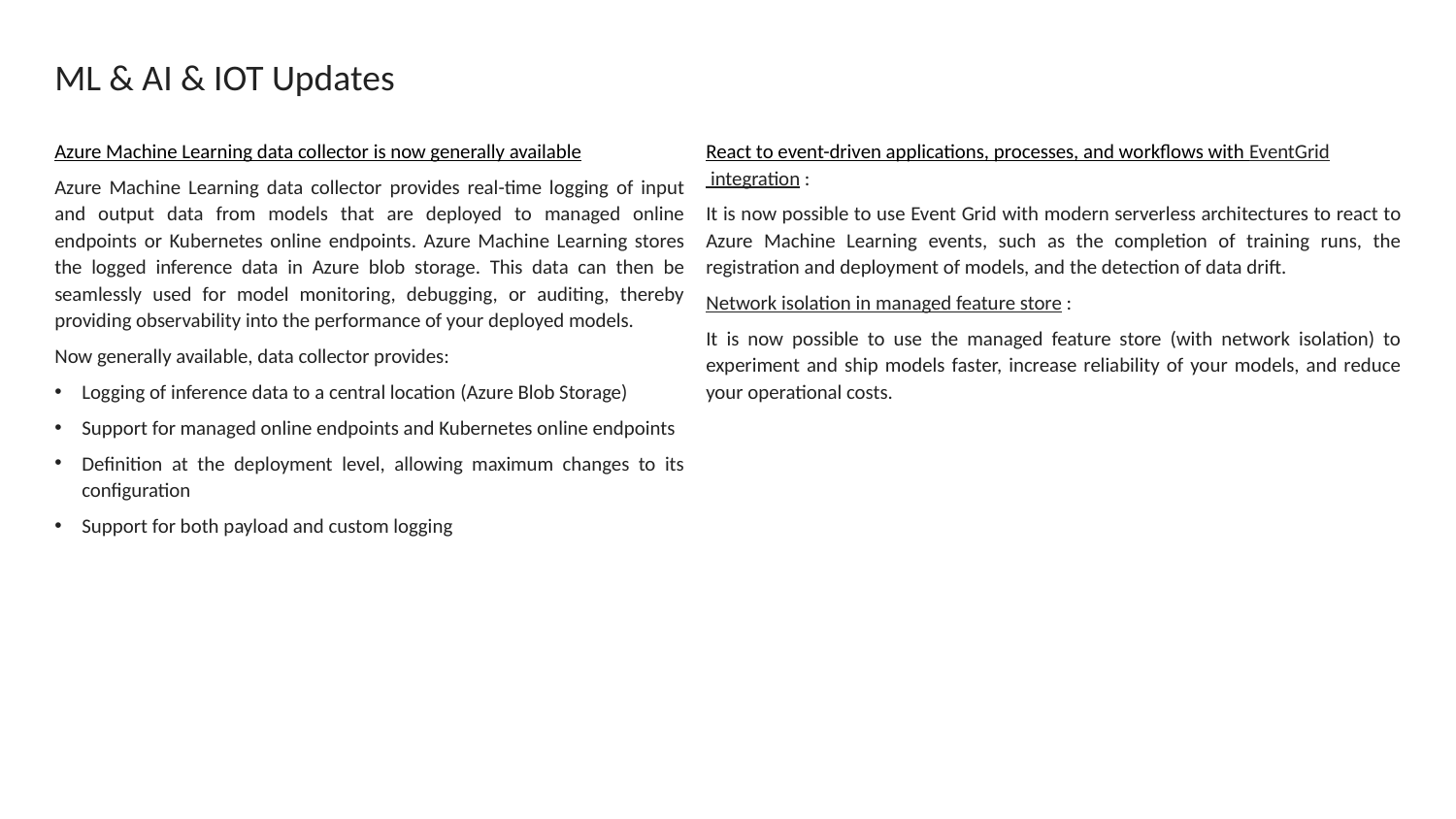

# ML & AI & IOT Updates
Azure Machine Learning data collector is now generally available
Azure Machine Learning data collector provides real-time logging of input and output data from models that are deployed to managed online endpoints or Kubernetes online endpoints. Azure Machine Learning stores the logged inference data in Azure blob storage. This data can then be seamlessly used for model monitoring, debugging, or auditing, thereby providing observability into the performance of your deployed models.
Now generally available, data collector provides:
Logging of inference data to a central location (Azure Blob Storage)
Support for managed online endpoints and Kubernetes online endpoints
Definition at the deployment level, allowing maximum changes to its configuration
Support for both payload and custom logging
React to event-driven applications, processes, and workflows with EventGrid integration :
It is now possible to use Event Grid with modern serverless architectures to react to Azure Machine Learning events, such as the completion of training runs, the registration and deployment of models, and the detection of data drift.
Network isolation in managed feature store :
It is now possible to use the managed feature store (with network isolation) to experiment and ship models faster, increase reliability of your models, and reduce your operational costs.